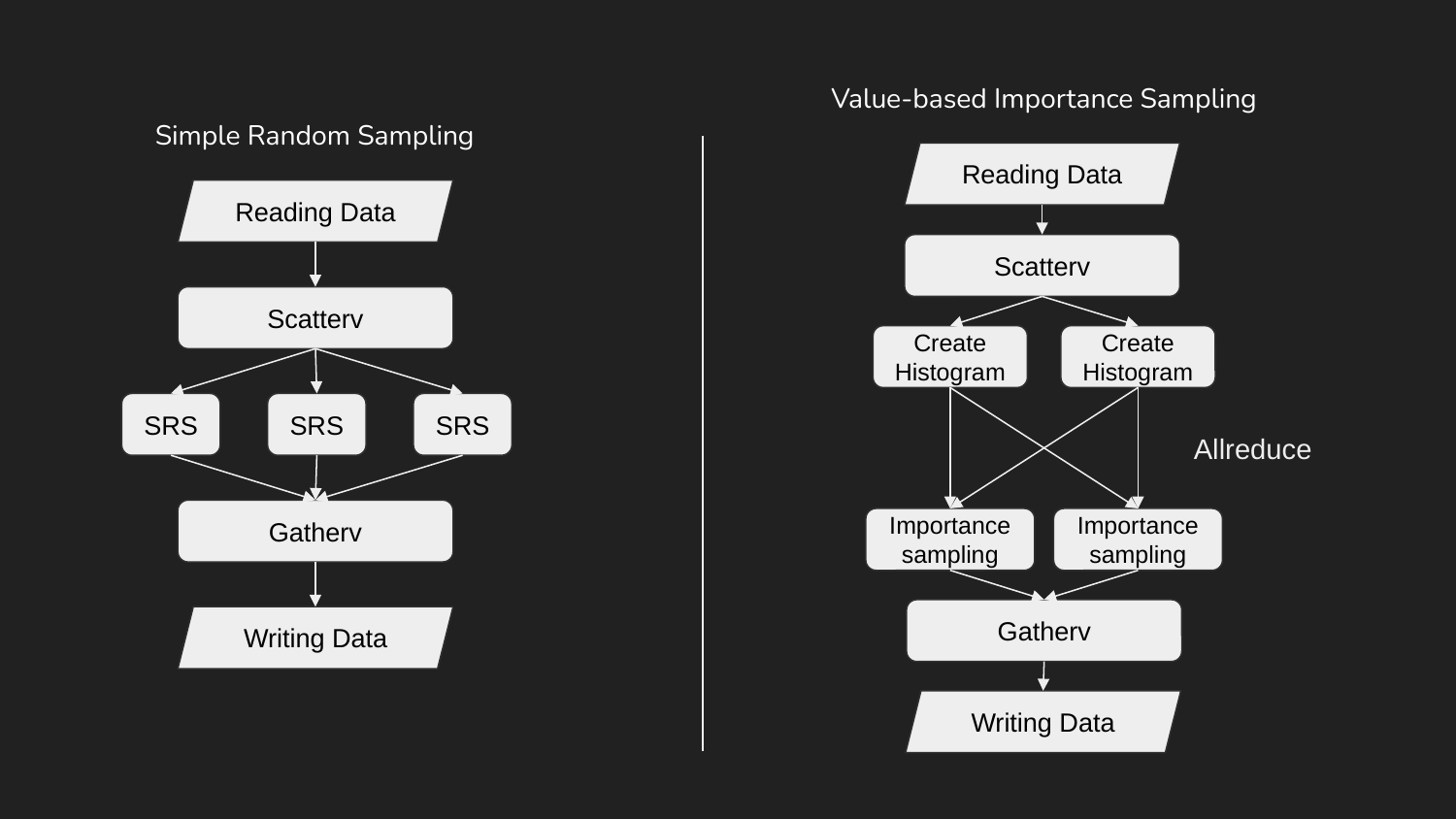

Value-based Importance Sampling
# Simple Random Sampling
Reading Data
Reading Data
Scatterv
Scatterv
Create
Histogram
Create
Histogram
SRS
SRS
SRS
Allreduce
Gatherv
Importance
sampling
Importance
sampling
Gatherv
Writing Data
Writing Data